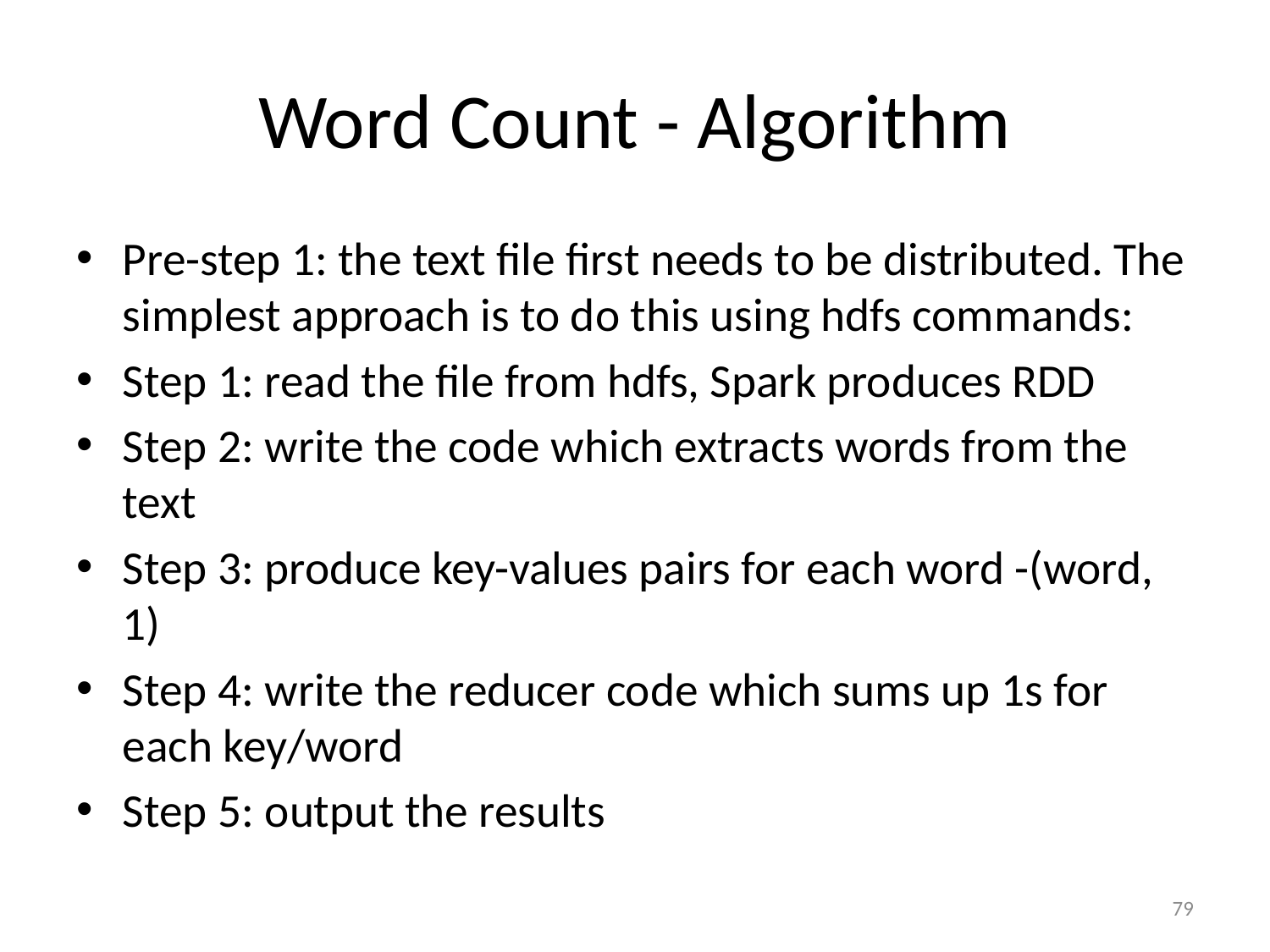

# Word Count - Algorithm
Pre-step 1: the text file first needs to be distributed. The simplest approach is to do this using hdfs commands:
Step 1: read the file from hdfs, Spark produces RDD
Step 2: write the code which extracts words from the text
Step 3: produce key-values pairs for each word -(word, 1)
Step 4: write the reducer code which sums up 1s for each key/word
Step 5: output the results

79